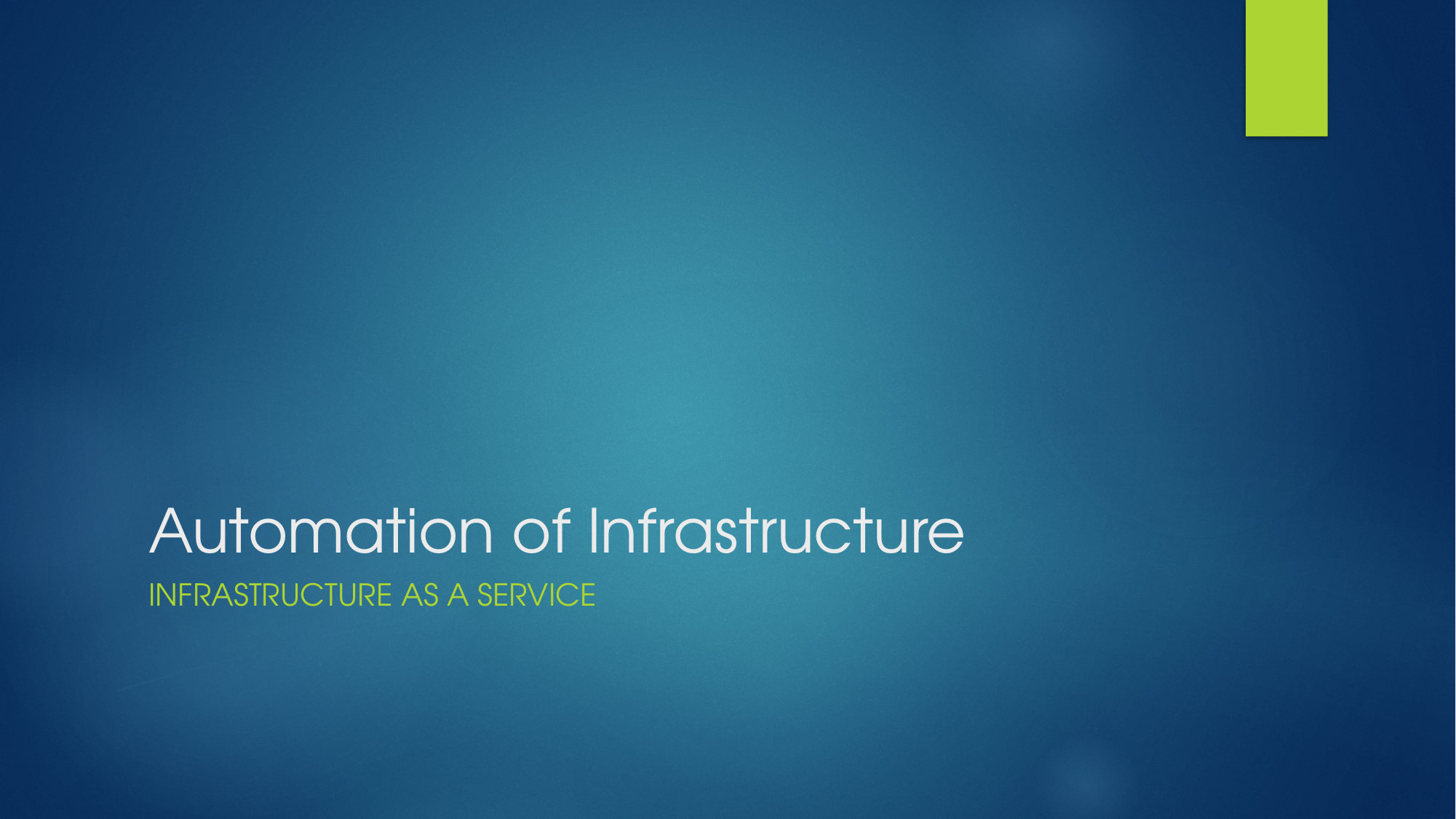

# Automation of Infrastructure
Infrastructure as a service